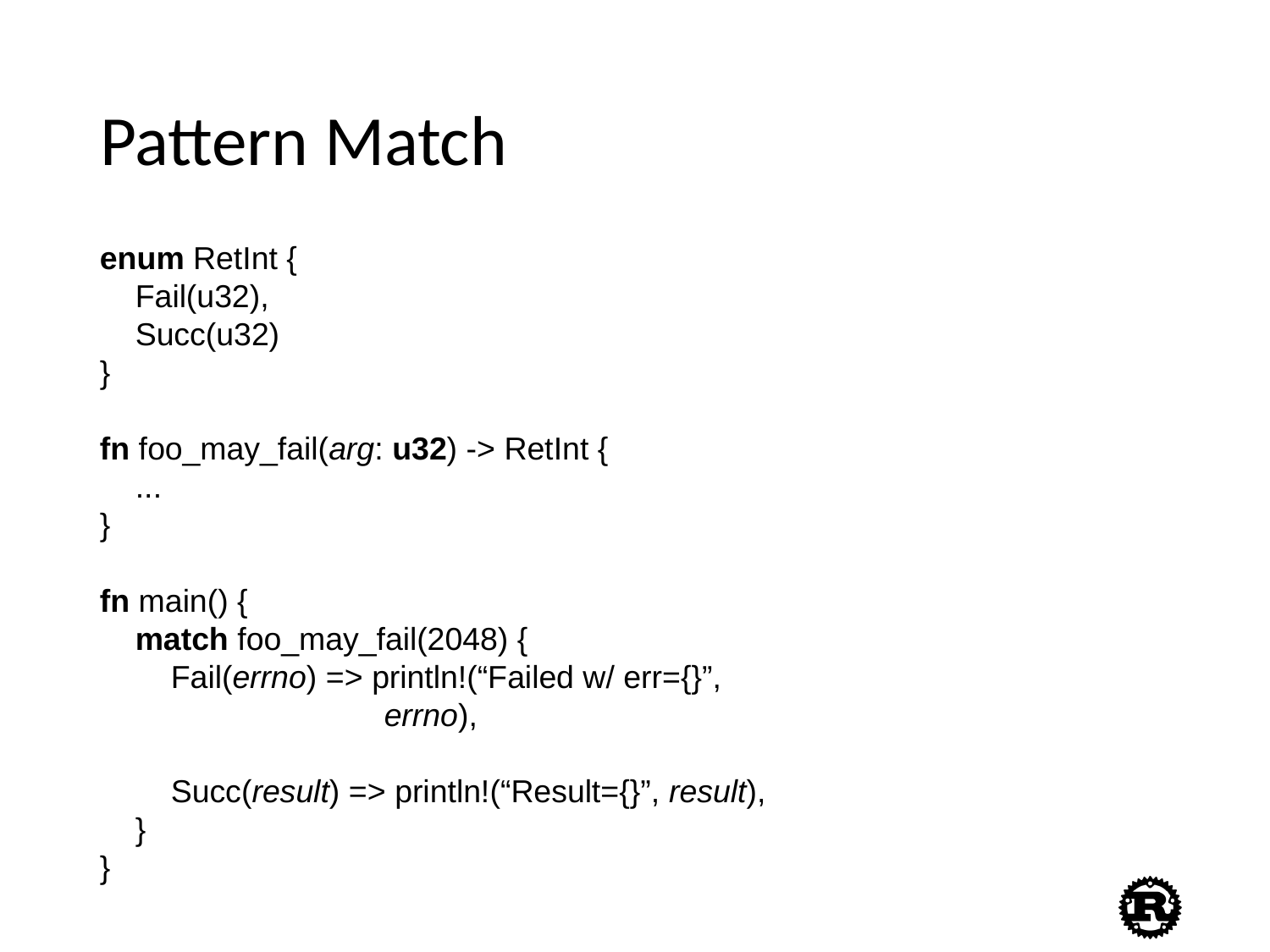

# Pattern Match
enum RetInt {
    Fail(u32),
    Succ(u32)
}

fn foo_may_fail(arg: u32) -> RetInt {
    ...
}

fn main() {
    match foo_may_fail(2048) {
        Fail(errno) => println!(“Failed w/ err={}”,
                                errno),

        Succ(result) => println!(“Result={}”, result),
    }
}